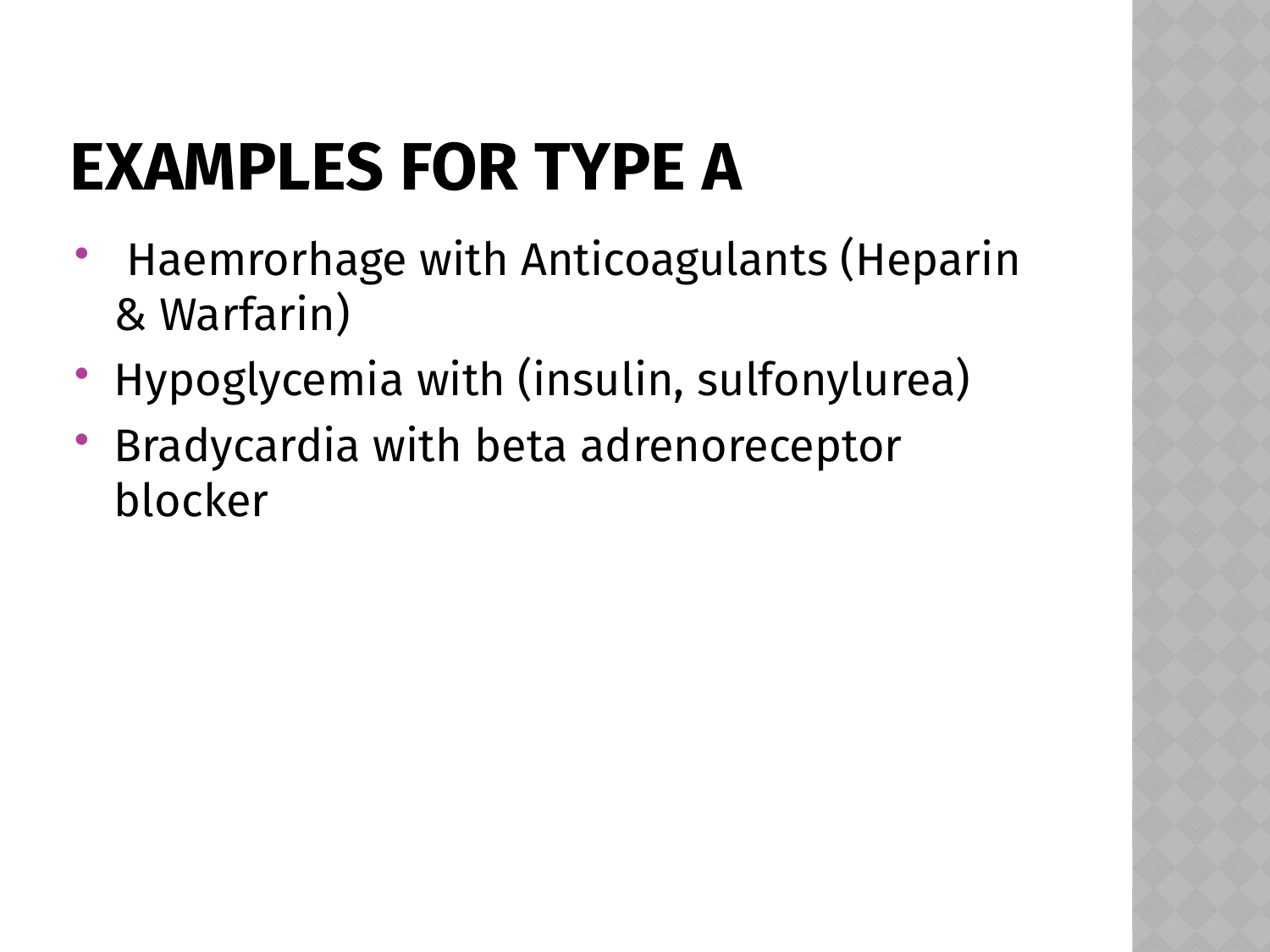

# Examples for Type A
 Haemrorhage with Anticoagulants (Heparin & Warfarin)
Hypoglycemia with (insulin, sulfonylurea)
Bradycardia with beta adrenoreceptor blocker